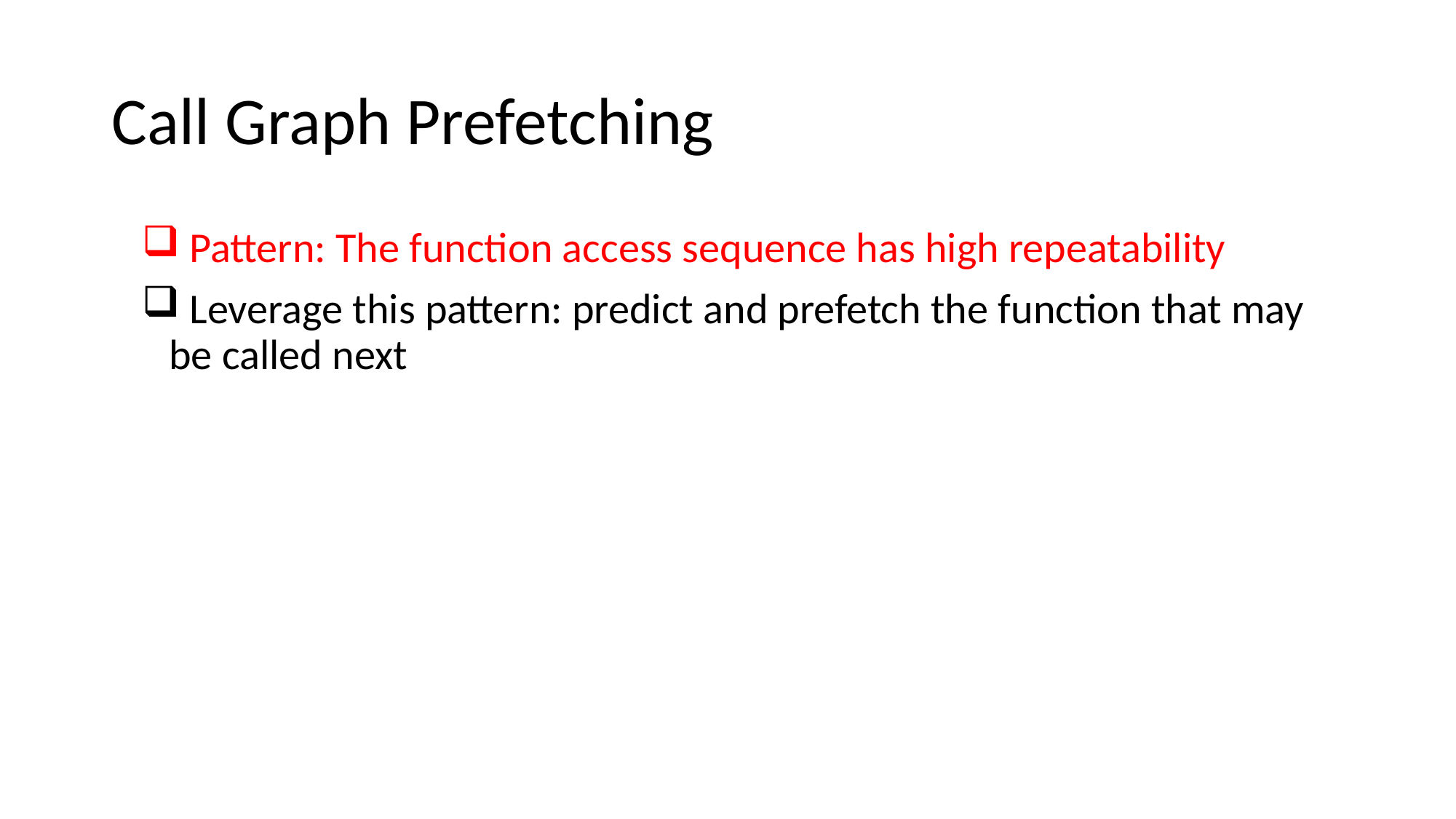

# Call Graph Prefetching
 Pattern: The function access sequence has high repeatability
 Leverage this pattern: predict and prefetch the function that may be called next